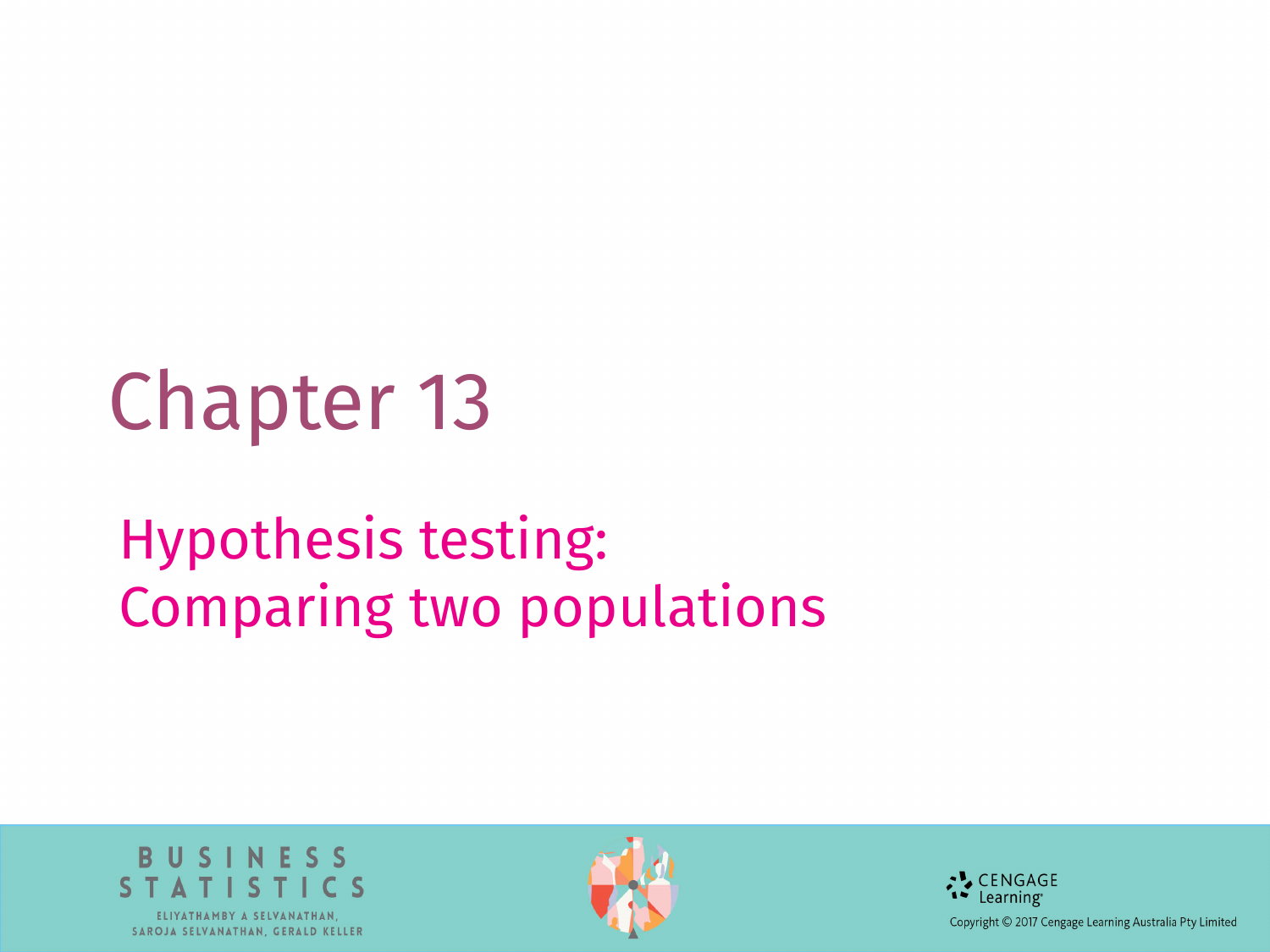

# Chapter 13
Hypothesis testing:
Comparing two populations